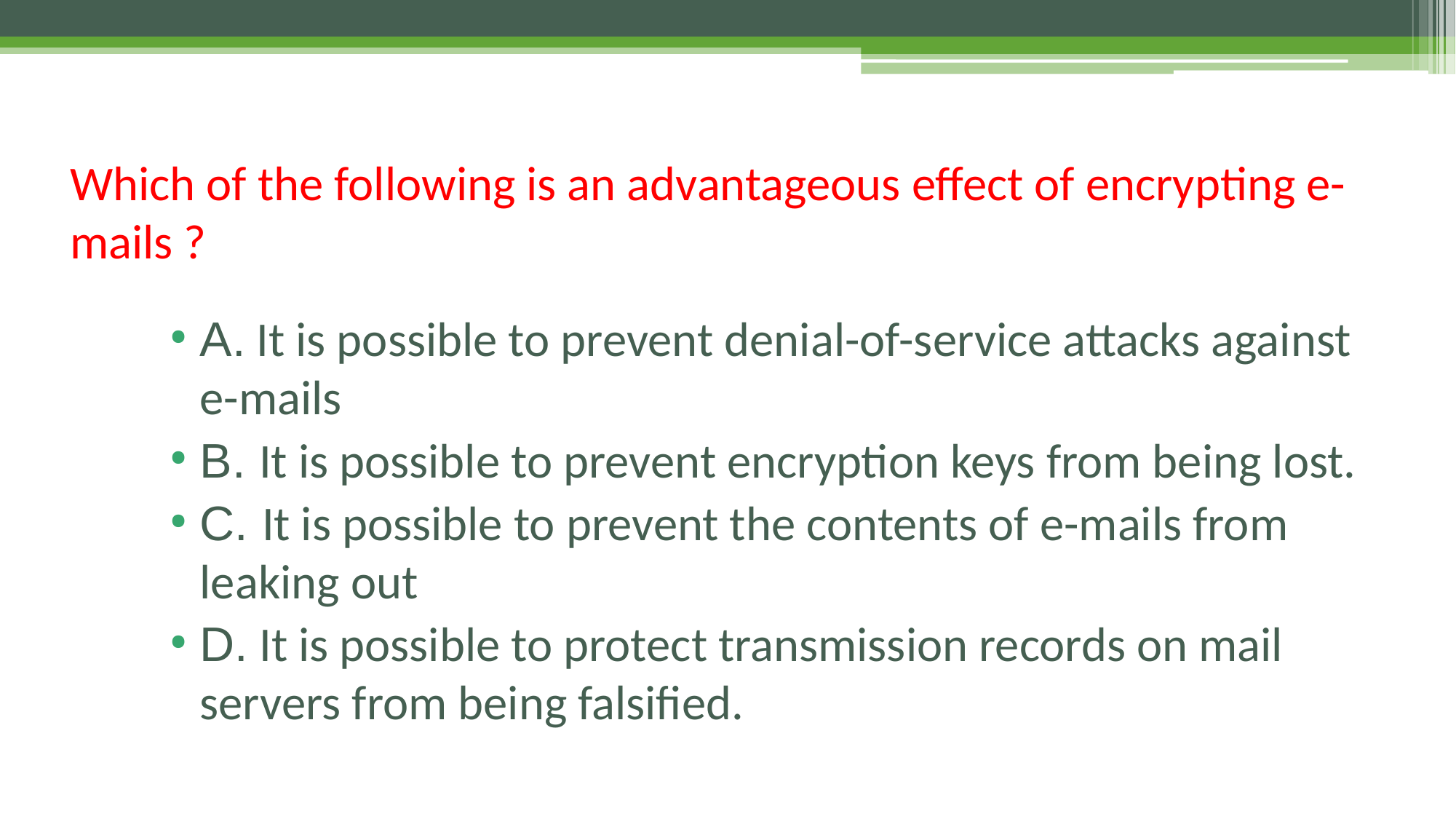

# Which of the following is an advantageous effect of encrypting e-mails ?
A. It is possible to prevent denial-of-service attacks against e-mails
B. It is possible to prevent encryption keys from being lost.
C. It is possible to prevent the contents of e-mails from leaking out
D. It is possible to protect transmission records on mail servers from being falsified.